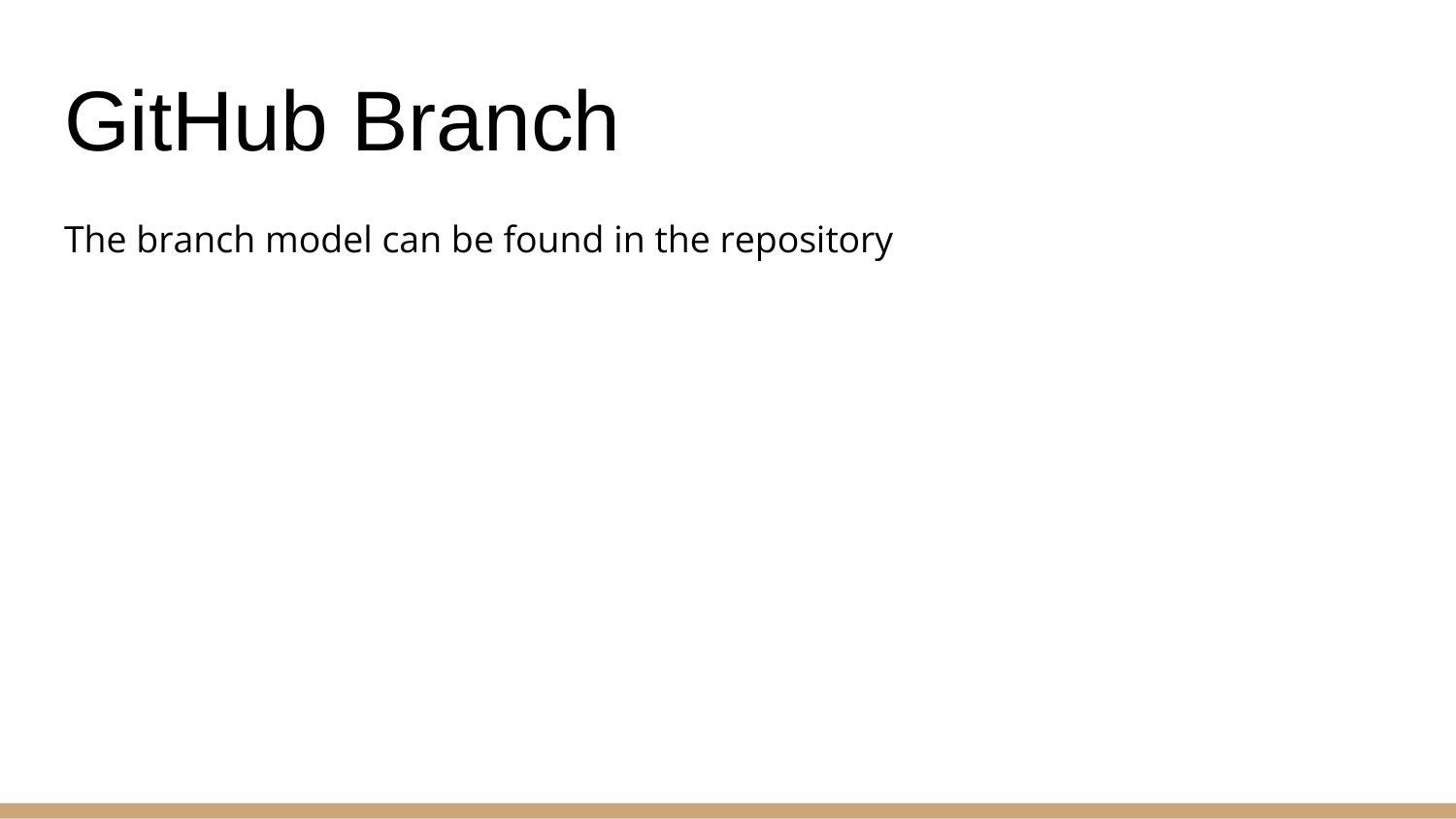

# GitHub Branch
The branch model can be found in the repository